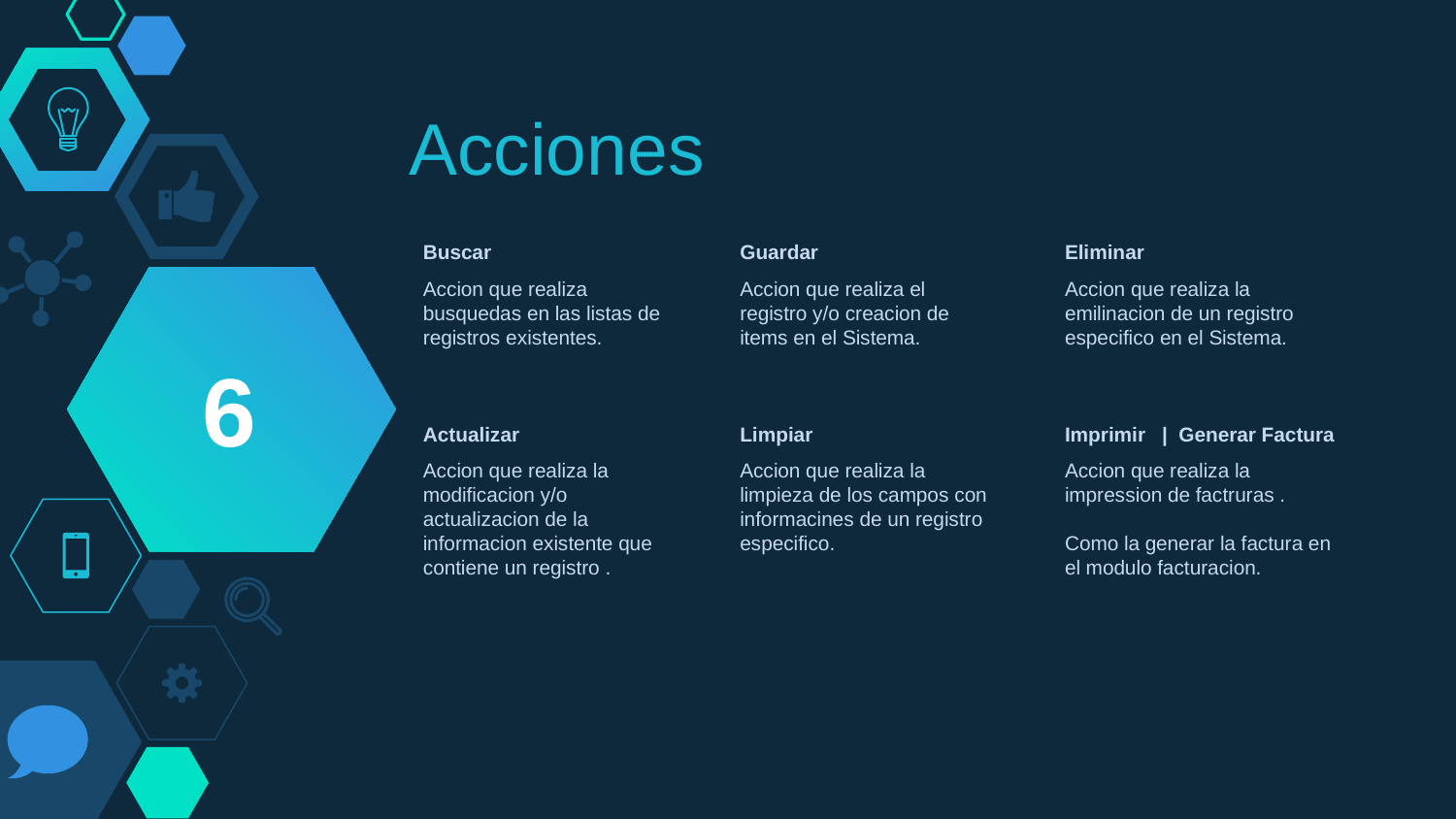

# Acciones
Buscar
Accion que realiza busquedas en las listas de registros existentes.
Guardar
Accion que realiza el registro y/o creacion de items en el Sistema.
Eliminar
Accion que realiza la emilinacion de un registro especifico en el Sistema.

6
Actualizar
Accion que realiza la modificacion y/o actualizacion de la informacion existente que contiene un registro .
Limpiar
Accion que realiza la limpieza de los campos con informacines de un registro especifico.
Imprimir   |  Generar Factura
Accion que realiza la impression de factruras .
Como la generar la factura en el modulo facturacion.